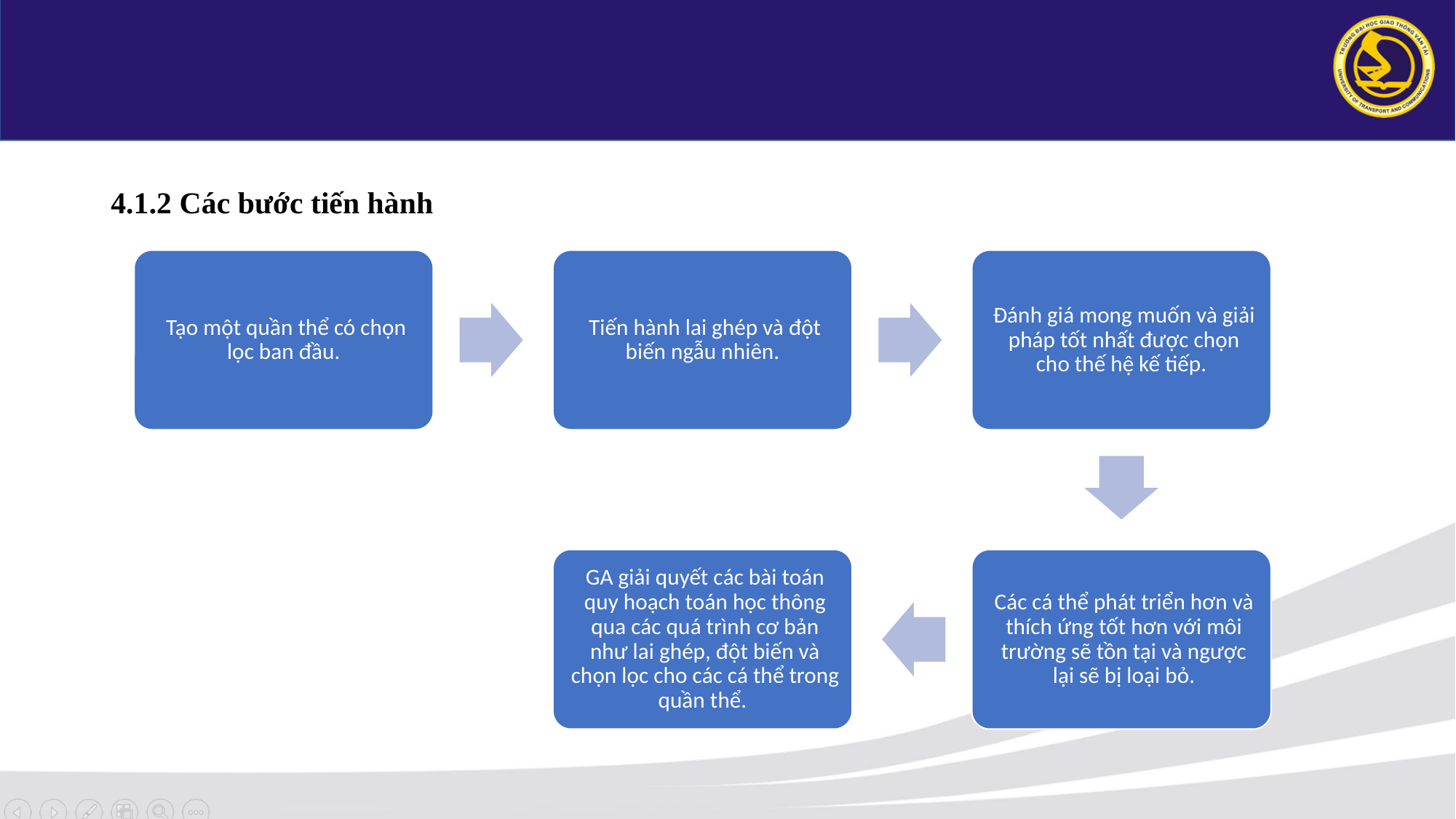

4.1.2 Các bước tiến hành
Tạo một quần thể có chọn lọc ban đầu.

Tiến hành lai ghép và đột biến ngẫu nhiên.

Đánh giá mong muốn và giải pháp tốt nhất được chọn cho thế hệ kế tiếp.

Các cá thể phát triển hơn và thích ứng tốt hơn với môi trường sẽ tồn tại và ngược lại sẽ bị loại bỏ.

GA giải quyết các bài toán quy hoạch toán học thông qua các quá trình cơ bản như lai ghép, đột biến và chọn lọc cho các cá thể trong quần thể.